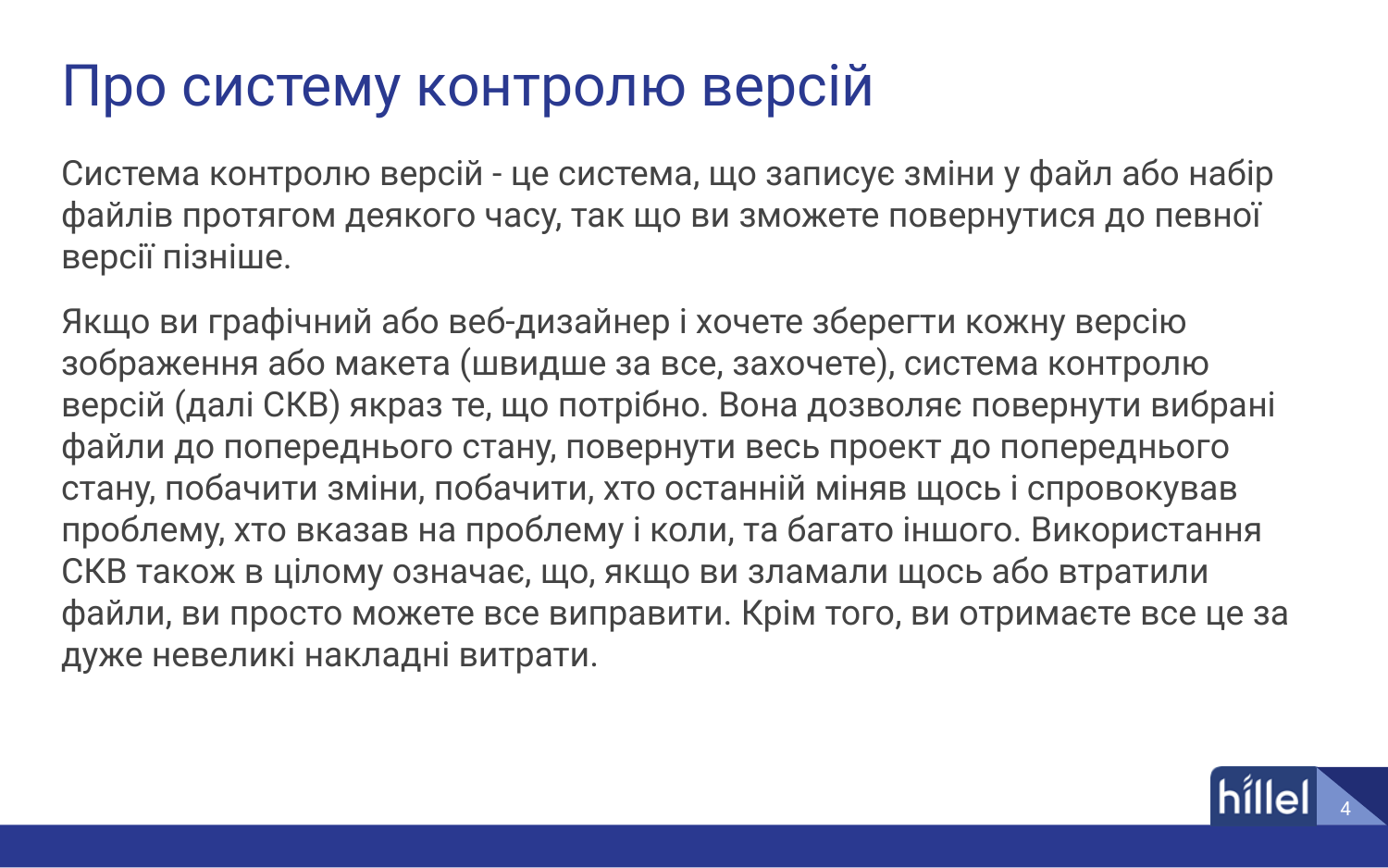

# Про систему контролю версій
Система контролю версій - це система, що записує зміни у файл або набір файлів протягом деякого часу, так що ви зможете повернутися до певної версії пізніше.
Якщо ви графічний або веб-дизайнер і хочете зберегти кожну версію зображення або макета (швидше за все, захочете), система контролю версій (далі СКВ) якраз те, що потрібно. Вона дозволяє повернути вибрані файли до попереднього стану, повернути весь проект до попереднього стану, побачити зміни, побачити, хто останній міняв щось і спровокував проблему, хто вказав на проблему і коли, та багато іншого. Використання СКВ також в цілому означає, що, якщо ви зламали щось або втратили файли, ви просто можете все виправити. Крім того, ви отримаєте все це за дуже невеликі накладні витрати.

4